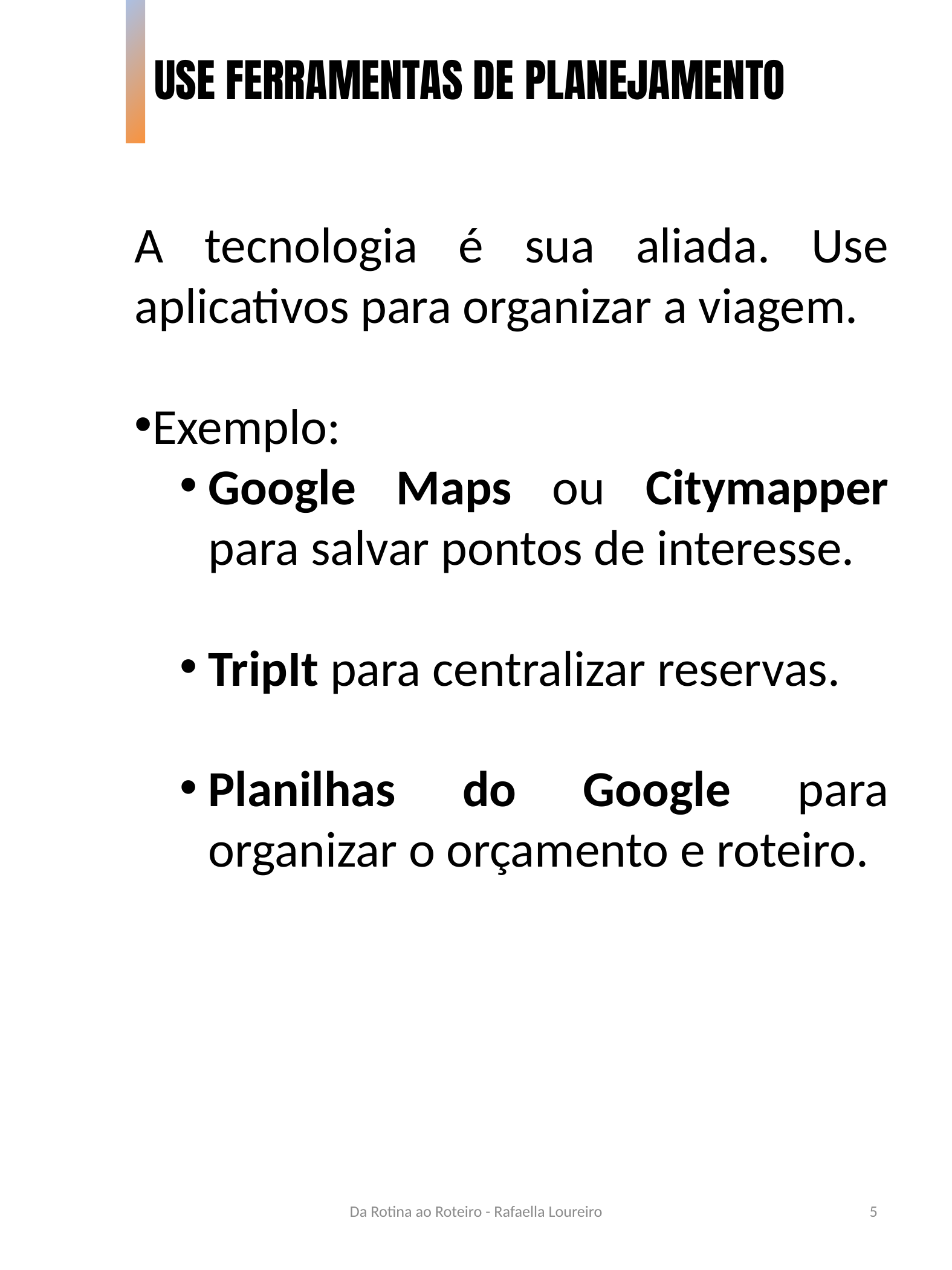

# USE FERRAMENTAS DE PLANEJAMENTO
A tecnologia é sua aliada. Use aplicativos para organizar a viagem.

Exemplo:
Google Maps ou Citymapper para salvar pontos de interesse.

TripIt para centralizar reservas.

Planilhas do Google para organizar o orçamento e roteiro.

Da Rotina ao Roteiro - Rafaella Loureiro
5